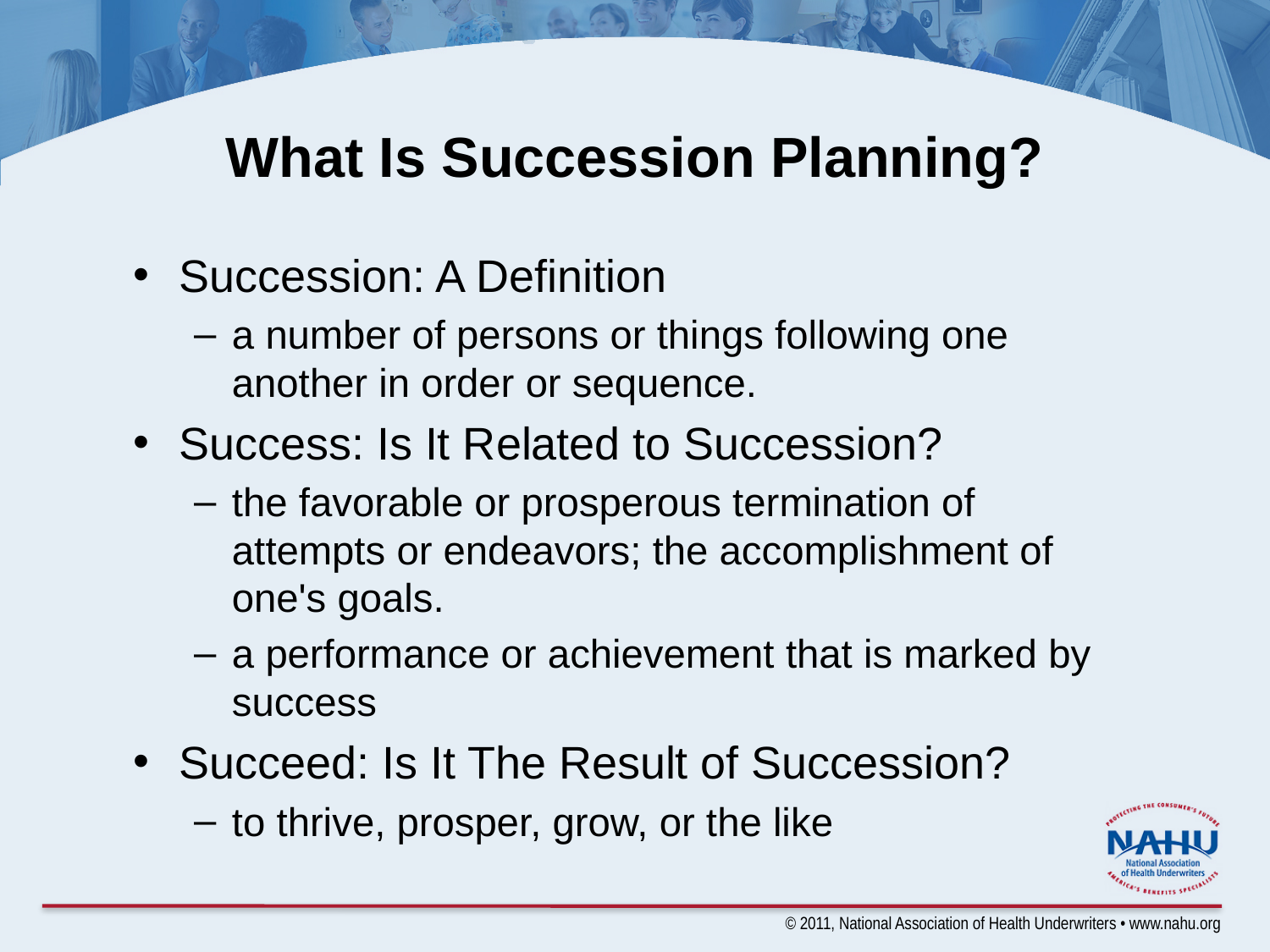

# What Is Succession Planning?
Succession: A Definition
a number of persons or things following one another in order or sequence.
Success: Is It Related to Succession?
the favorable or prosperous termination of attempts or endeavors; the accomplishment of one's goals.
a performance or achievement that is marked by success
Succeed: Is It The Result of Succession?
to thrive, prosper, grow, or the like